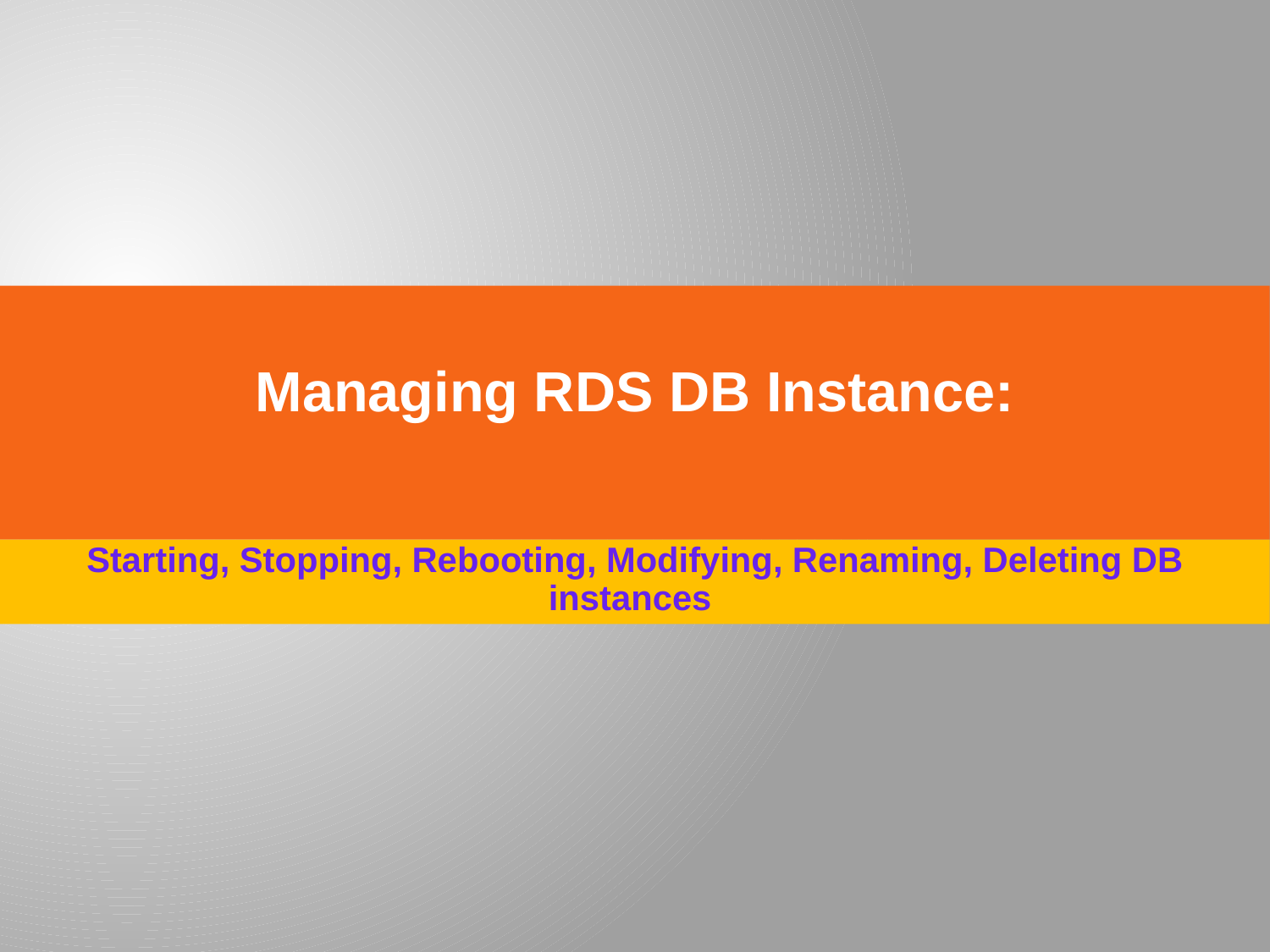

# Managing RDS DB Instance:
Starting, Stopping, Rebooting, Modifying, Renaming, Deleting DB instances